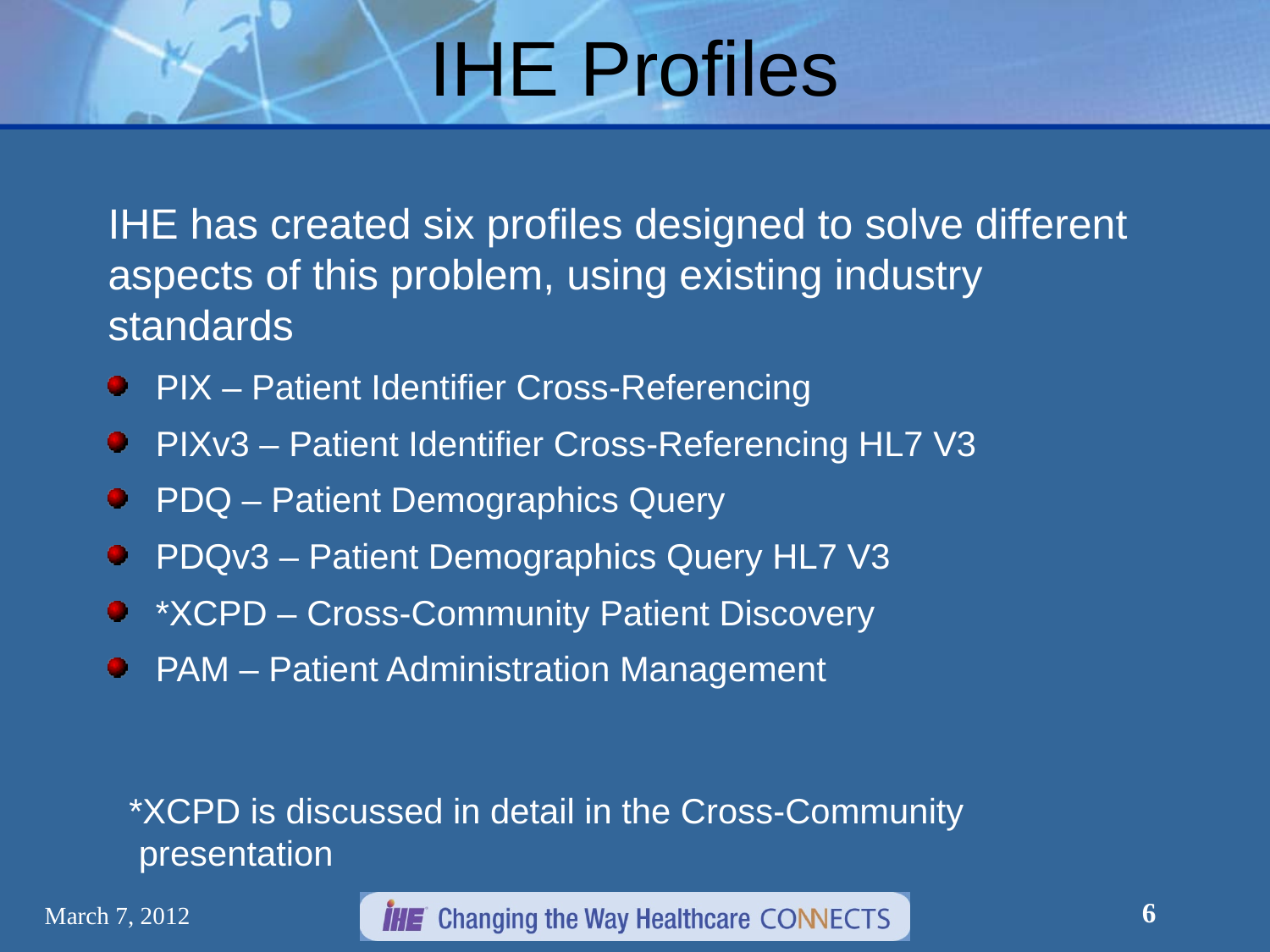

# IHE Profiles
IHE has created six profiles designed to solve different aspects of this problem, using existing industry standards
PIX – Patient Identifier Cross-Referencing
PIXv3 – Patient Identifier Cross-Referencing HL7 V3
PDQ – Patient Demographics Query
PDQv3 – Patient Demographics Query HL7 V3
*XCPD – Cross-Community Patient Discovery
PAM – Patient Administration Management
*XCPD is discussed in detail in the Cross-Community
 presentation
6
March 7, 2012